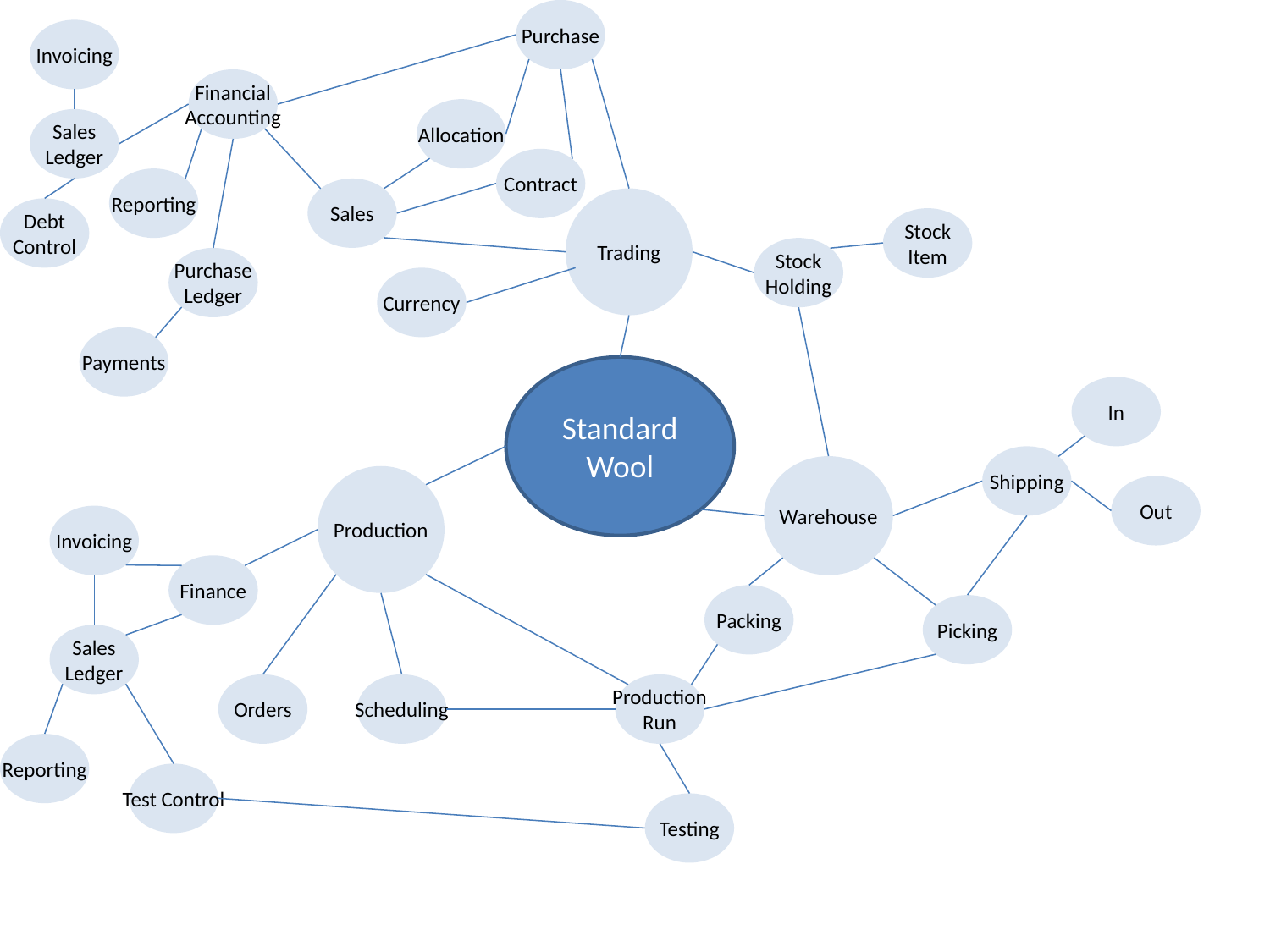

Purchase
Invoicing
Financial
Accounting
Allocation
Sales
Ledger
Contract
Reporting
Sales
Trading
Debt
Control
Stock
Item
Stock
Holding
Purchase
Ledger
Currency
Payments
Standard Wool
In
Shipping
Warehouse
Production
Out
Invoicing
Finance
Packing
Picking
Sales
Ledger
Orders
Scheduling
Production
Run
Reporting
Test Control
Testing